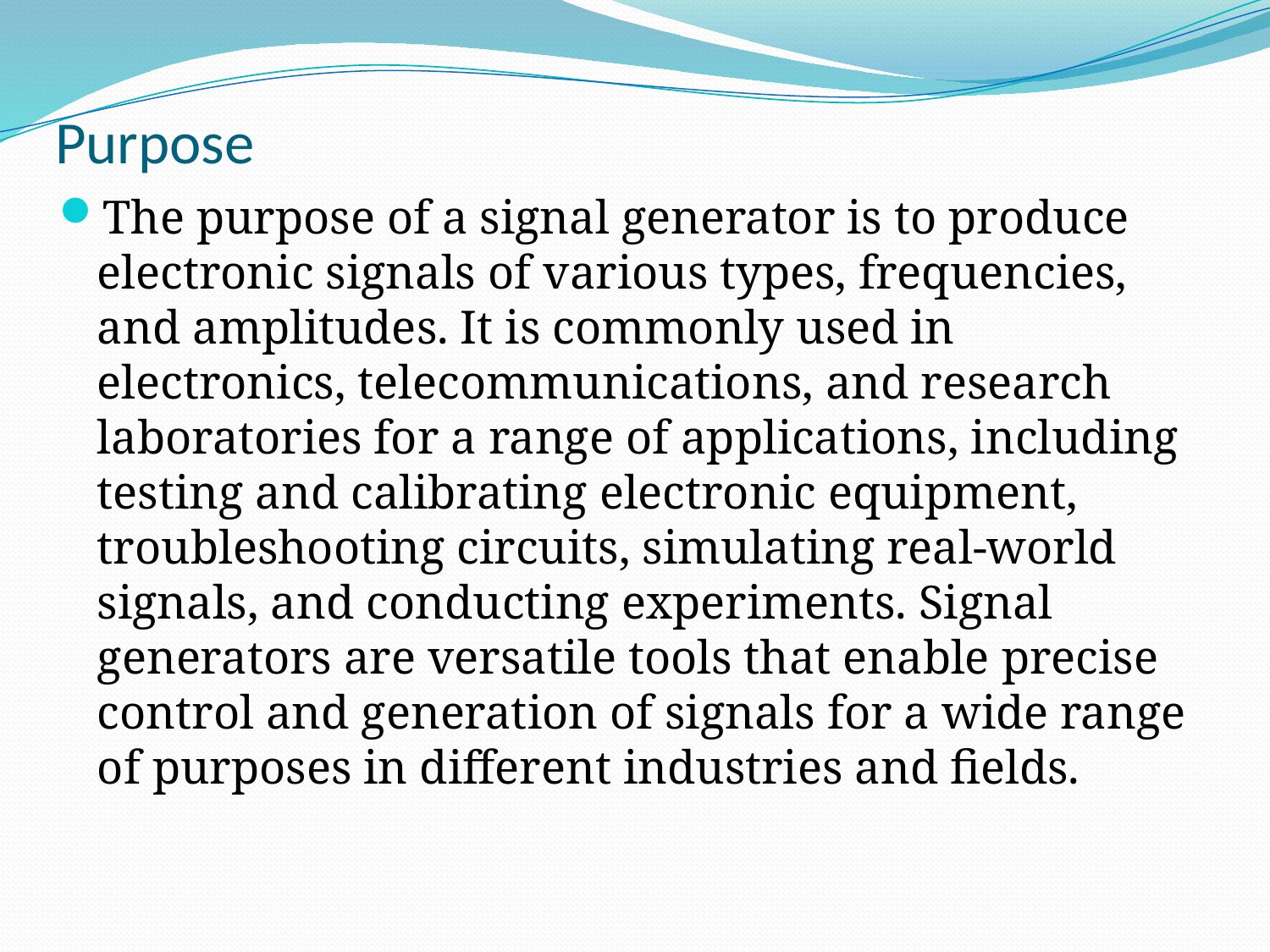

# Purpose
The purpose of a signal generator is to produce electronic signals of various types, frequencies, and amplitudes. It is commonly used in electronics, telecommunications, and research laboratories for a range of applications, including testing and calibrating electronic equipment, troubleshooting circuits, simulating real-world signals, and conducting experiments. Signal generators are versatile tools that enable precise control and generation of signals for a wide range of purposes in different industries and fields.